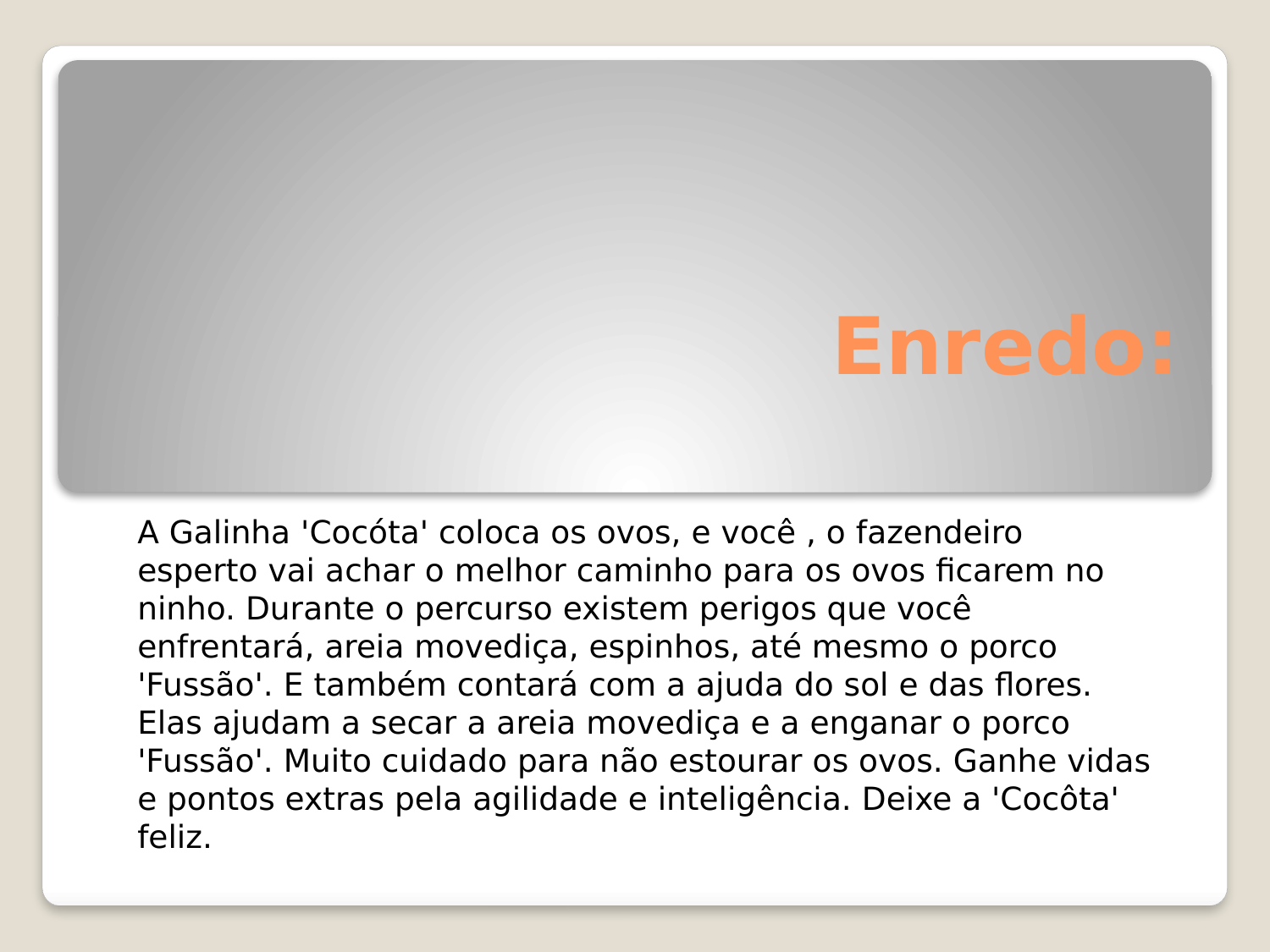

# Enredo:
A Galinha 'Cocóta' coloca os ovos, e você , o fazendeiro esperto vai achar o melhor caminho para os ovos ficarem no ninho. Durante o percurso existem perigos que você enfrentará, areia movediça, espinhos, até mesmo o porco 'Fussão'. E também contará com a ajuda do sol e das flores. Elas ajudam a secar a areia movediça e a enganar o porco 'Fussão'. Muito cuidado para não estourar os ovos. Ganhe vidas e pontos extras pela agilidade e inteligência. Deixe a 'Cocôta' feliz.